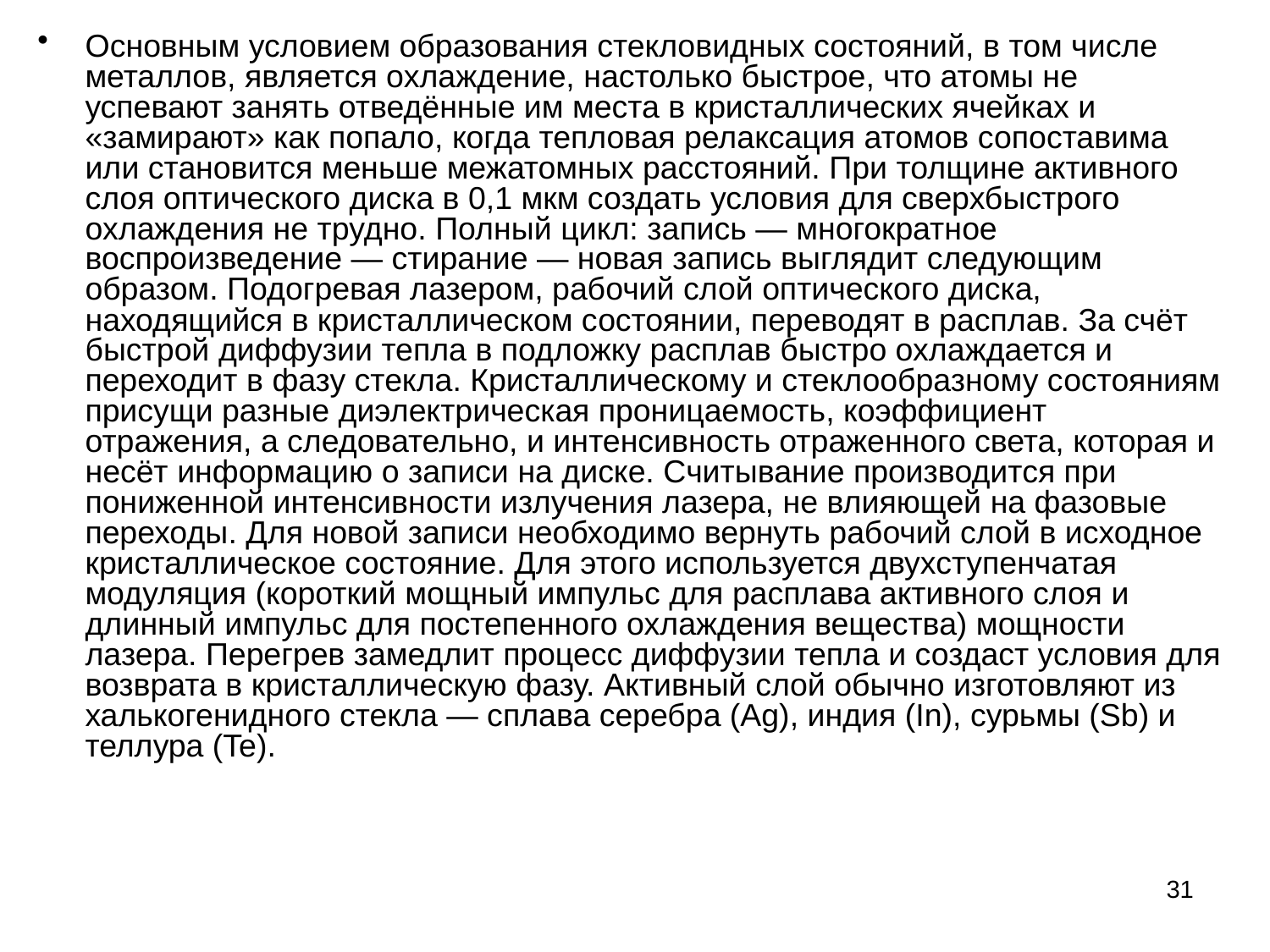

Основным условием образования стекловидных состояний, в том числе металлов, является охлаждение, настолько быстрое, что атомы не успевают занять отведённые им места в кристаллических ячейках и «замирают» как попало, когда тепловая релаксация атомов сопоставима или становится меньше межатомных расстояний. При толщине активного слоя оптического диска в 0,1 мкм создать условия для сверхбыстрого охлаждения не трудно. Полный цикл: запись — многократное воспроизведение — стирание — новая запись выглядит следующим образом. Подогревая лазером, рабочий слой оптического диска, находящийся в кристаллическом состоянии, переводят в расплав. За счёт быстрой диффузии тепла в подложку расплав быстро охлаждается и переходит в фазу стекла. Кристаллическому и стеклообразному состояниям присущи разные диэлектрическая проницаемость, коэффициент отражения, а следовательно, и интенсивность отраженного света, которая и несёт информацию о записи на диске. Считывание производится при пониженной интенсивности излучения лазера, не влияющей на фазовые переходы. Для новой записи необходимо вернуть рабочий слой в исходное кристаллическое состояние. Для этого используется двухступенчатая модуляция (короткий мощный импульс для расплава активного слоя и длинный импульс для постепенного охлаждения вещества) мощности лазера. Перегрев замедлит процесс диффузии тепла и создаст условия для возврата в кристаллическую фазу. Активный слой обычно изготовляют из халькогенидного стекла — сплава серебра (Ag), индия (In), сурьмы (Sb) и теллура (Te).
31